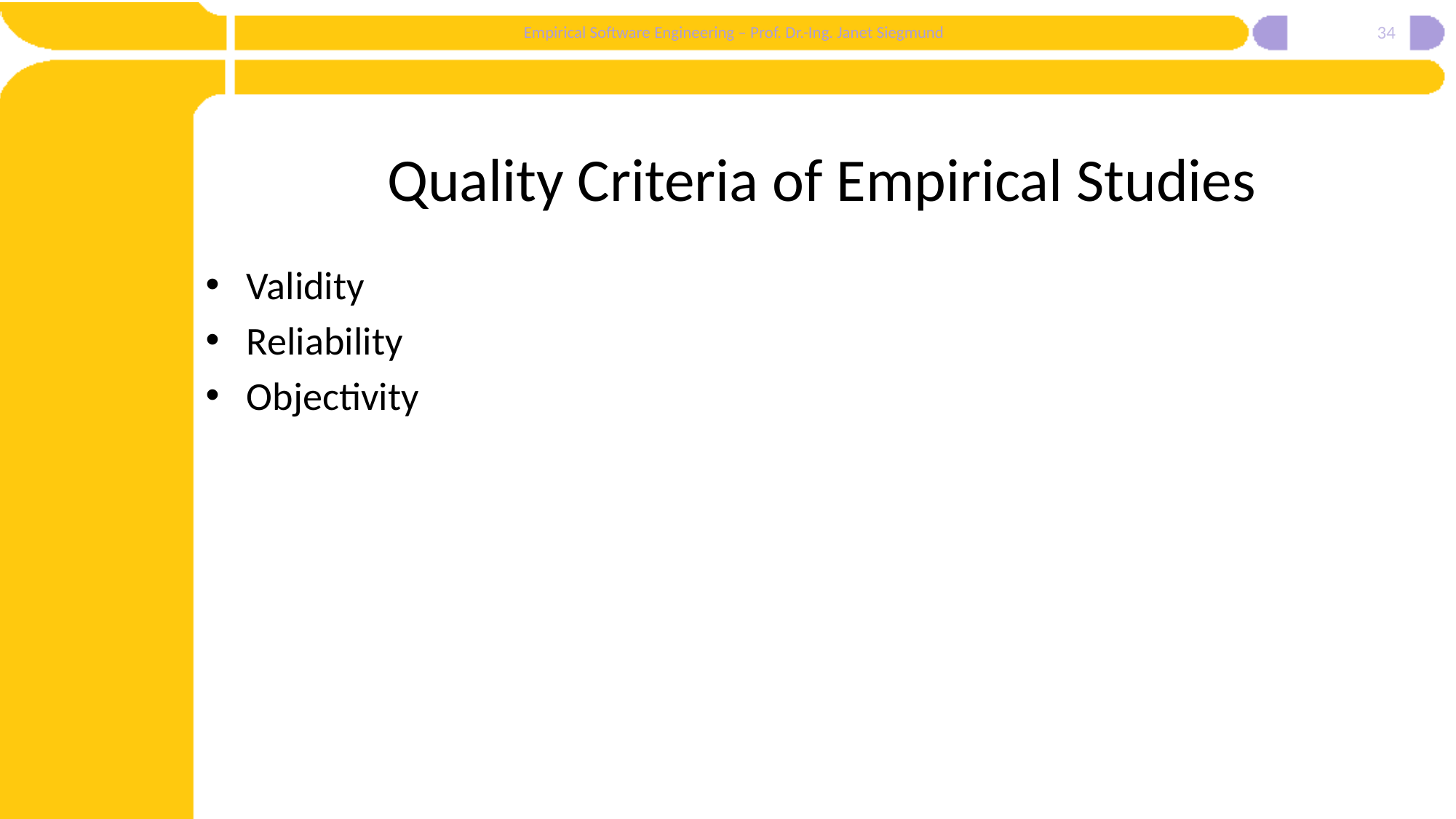

34
# Quality Criteria of Empirical Studies
Validity
Reliability
Objectivity